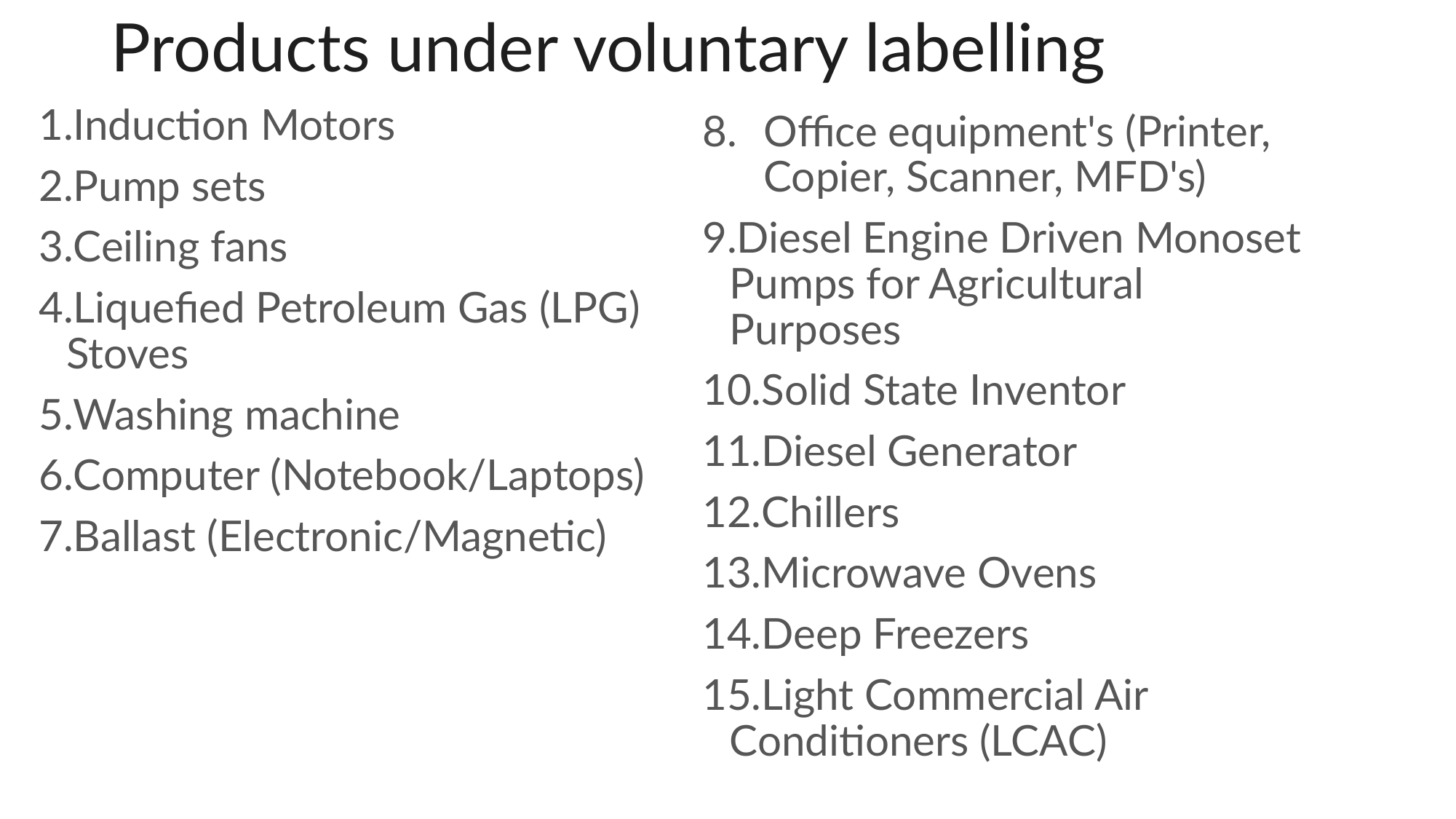

# Products under voluntary labelling
Induction Motors
Pump sets
Ceiling fans
Liquefied Petroleum Gas (LPG) Stoves
Washing machine
Computer (Notebook/Laptops)
Ballast (Electronic/Magnetic)
Office equipment's (Printer, Copier, Scanner, MFD's)
Diesel Engine Driven Monoset Pumps for Agricultural Purposes
Solid State Inventor
Diesel Generator
Chillers
Microwave Ovens
Deep Freezers
Light Commercial Air Conditioners (LCAC)